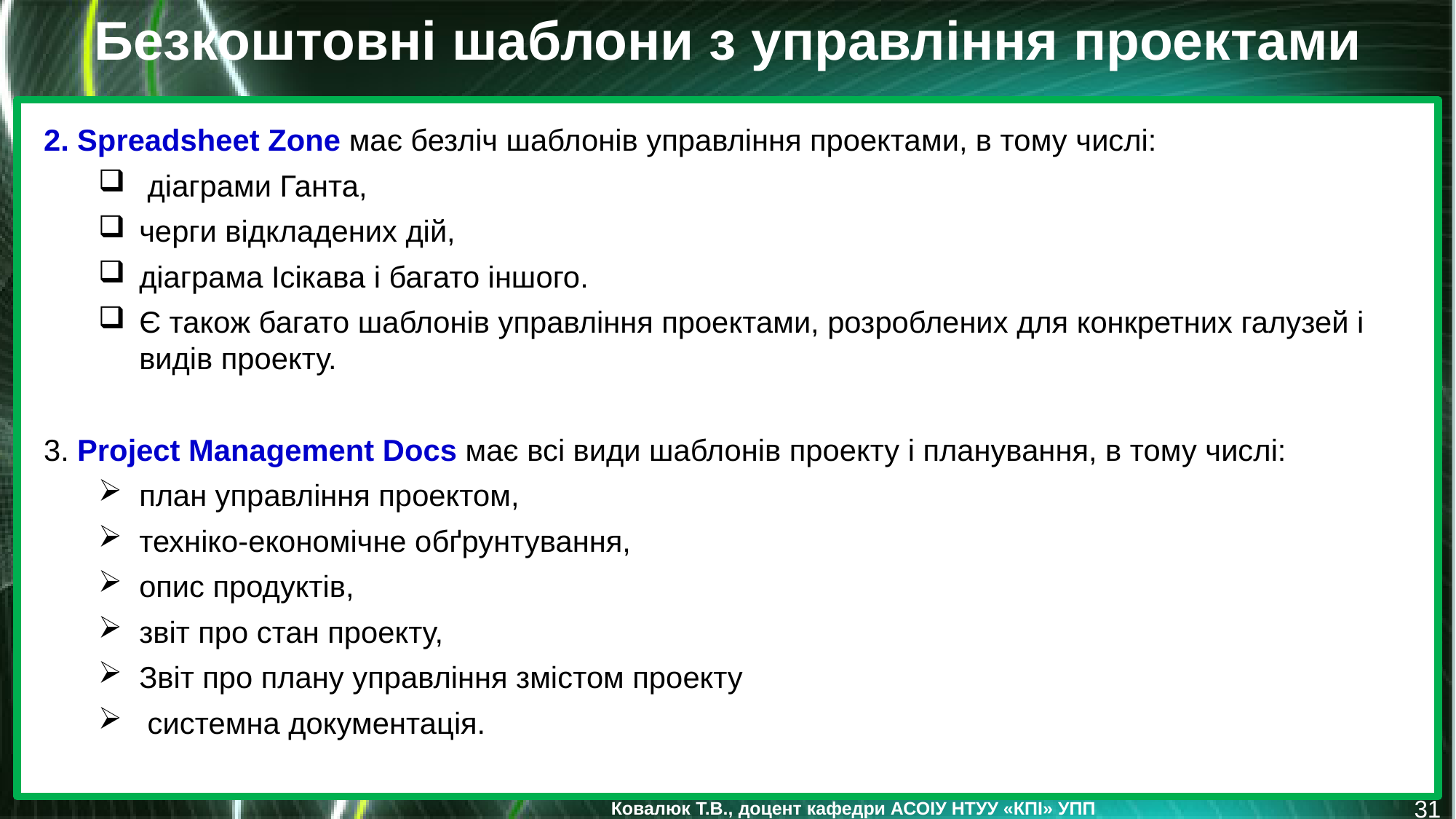

Безкоштовні шаблони з управління проектами
2. Spreadsheet Zone має безліч шаблонів управління проектами, в тому числі:
 діаграми Ганта,
черги відкладених дій,
діаграма Ісікава і багато іншого.
Є також багато шаблонів управління проектами, розроблених для конкретних галузей і видів проекту.

3. Project Management Docs має всі види шаблонів проекту і планування, в тому числі:
план управління проектом,
техніко-економічне обґрунтування,
опис продуктів,
звіт про стан проекту,
Звіт про плану управління змістом проекту
 системна документація.
31